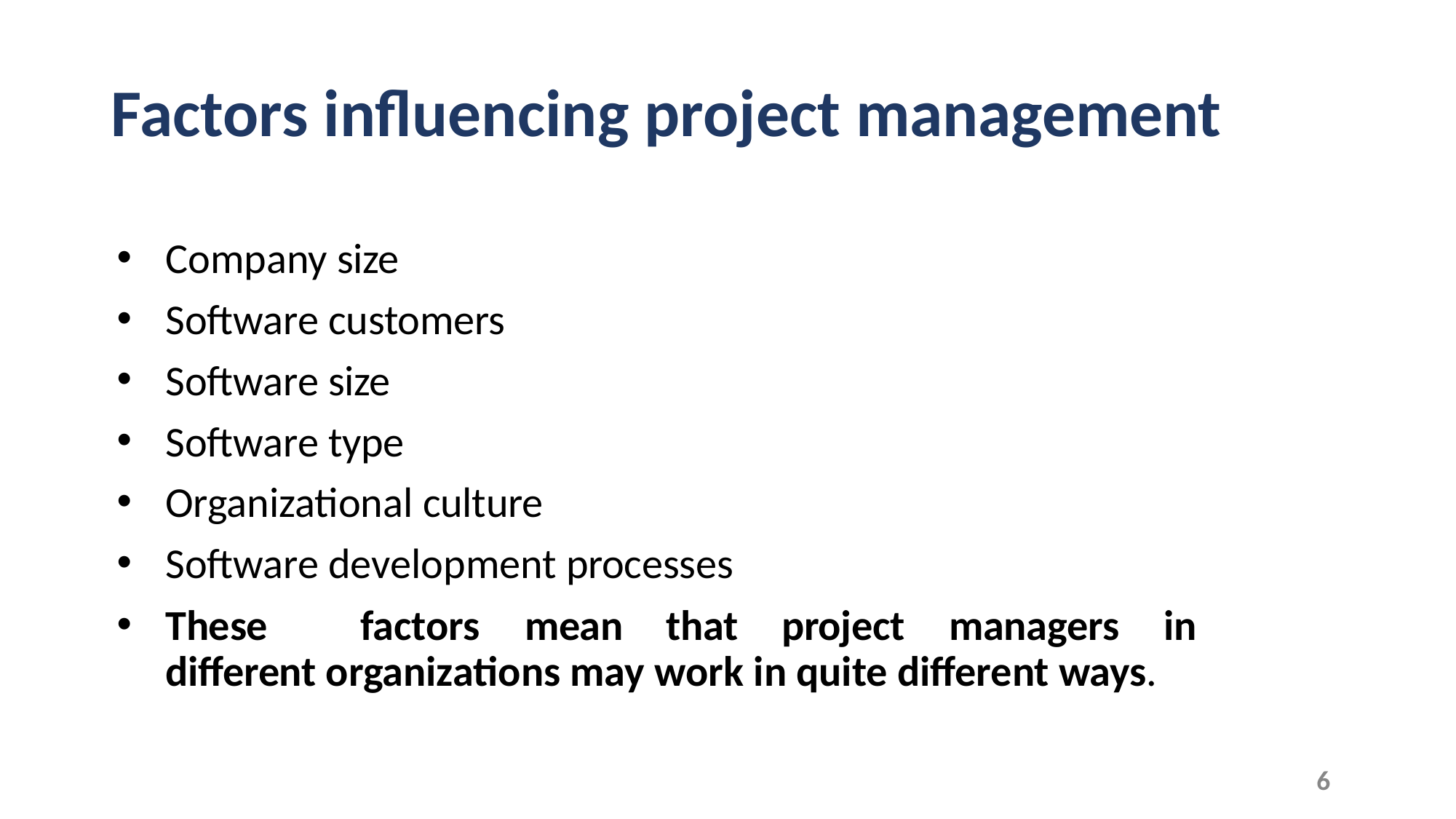

# Factors influencing project management
Company size
Software customers
Software size
Software type
Organizational culture
Software development processes
These	factors	mean	that	project	managers	in	different organizations may work in quite different ways.
6